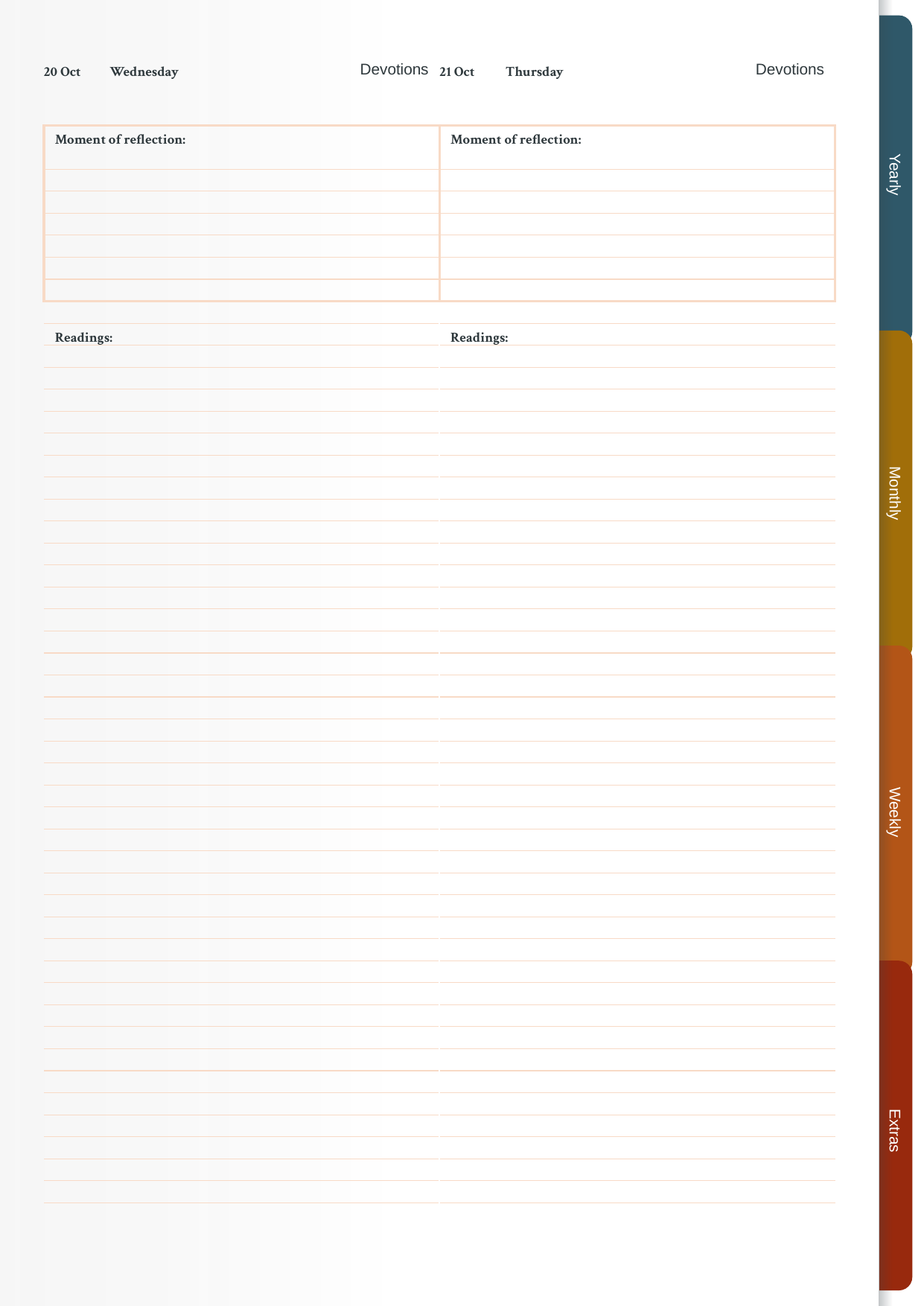

# 20October - 21October
Yearly
20 Oct
Wednesday
Devotions
21 Oct
Thursday
Devotions
Monthly
Weekly
Extras